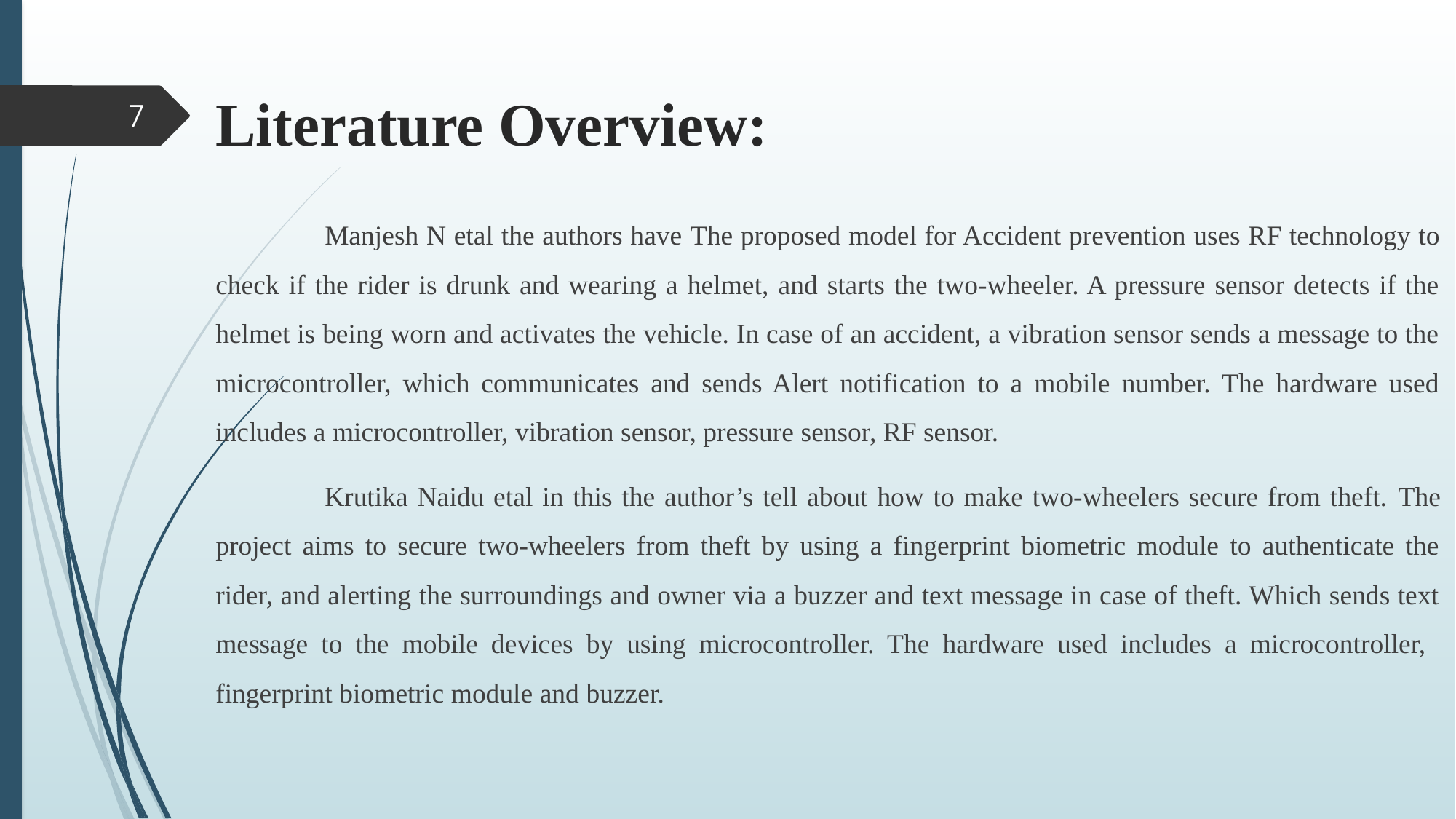

# Literature Overview:
7
	Manjesh N etal the authors have The proposed model for Accident prevention uses RF technology to check if the rider is drunk and wearing a helmet, and starts the two-wheeler. A pressure sensor detects if the helmet is being worn and activates the vehicle. In case of an accident, a vibration sensor sends a message to the microcontroller, which communicates and sends Alert notification to a mobile number. The hardware used includes a microcontroller, vibration sensor, pressure sensor, RF sensor.
	Krutika Naidu etal in this the author’s tell about how to make two-wheelers secure from theft. The project aims to secure two-wheelers from theft by using a fingerprint biometric module to authenticate the rider, and alerting the surroundings and owner via a buzzer and text message in case of theft. Which sends text message to the mobile devices by using microcontroller. The hardware used includes a microcontroller,  fingerprint biometric module and buzzer.